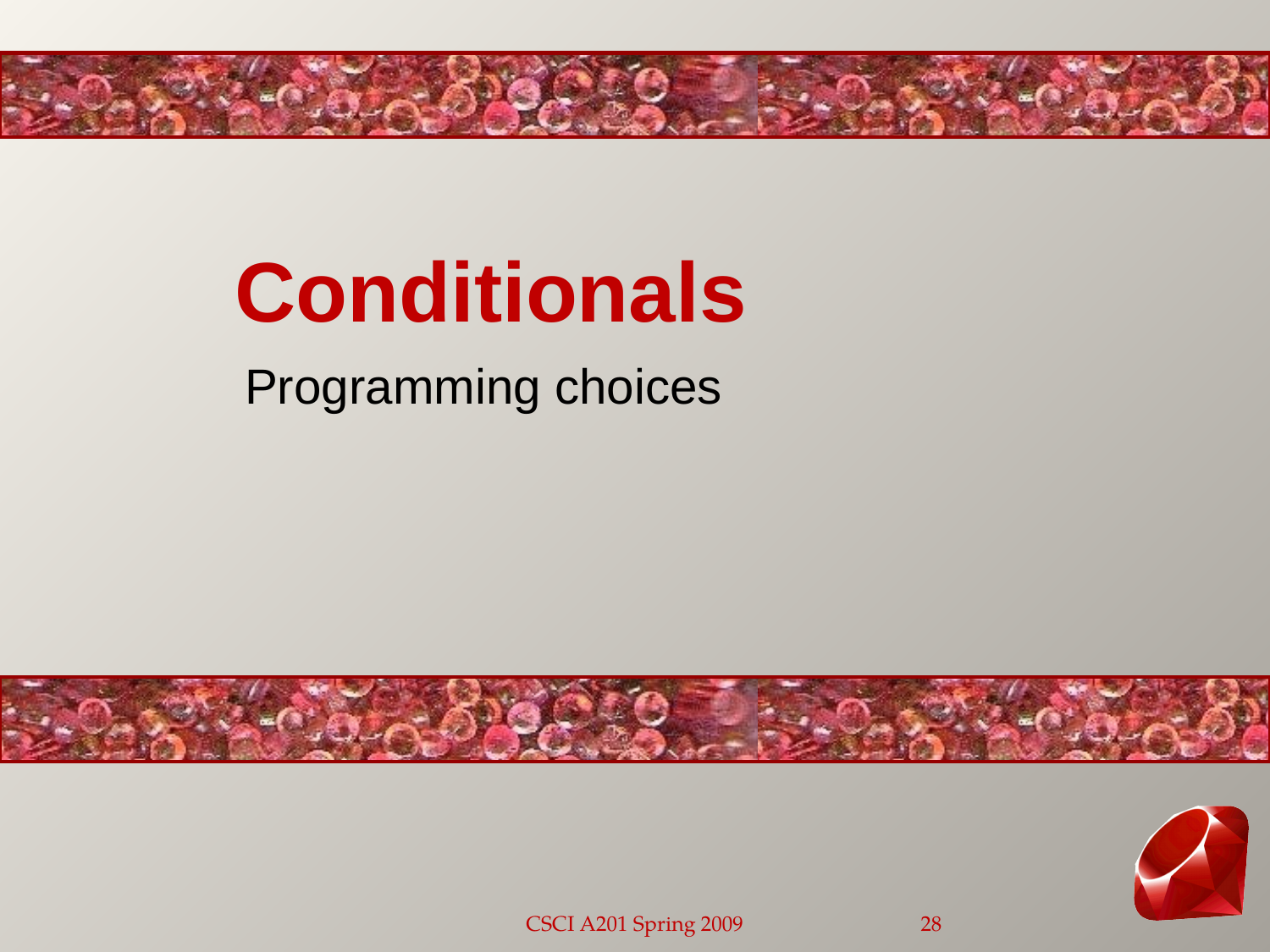

# Conditionals
Programming choices

CSCI A201 Spring 2009
28